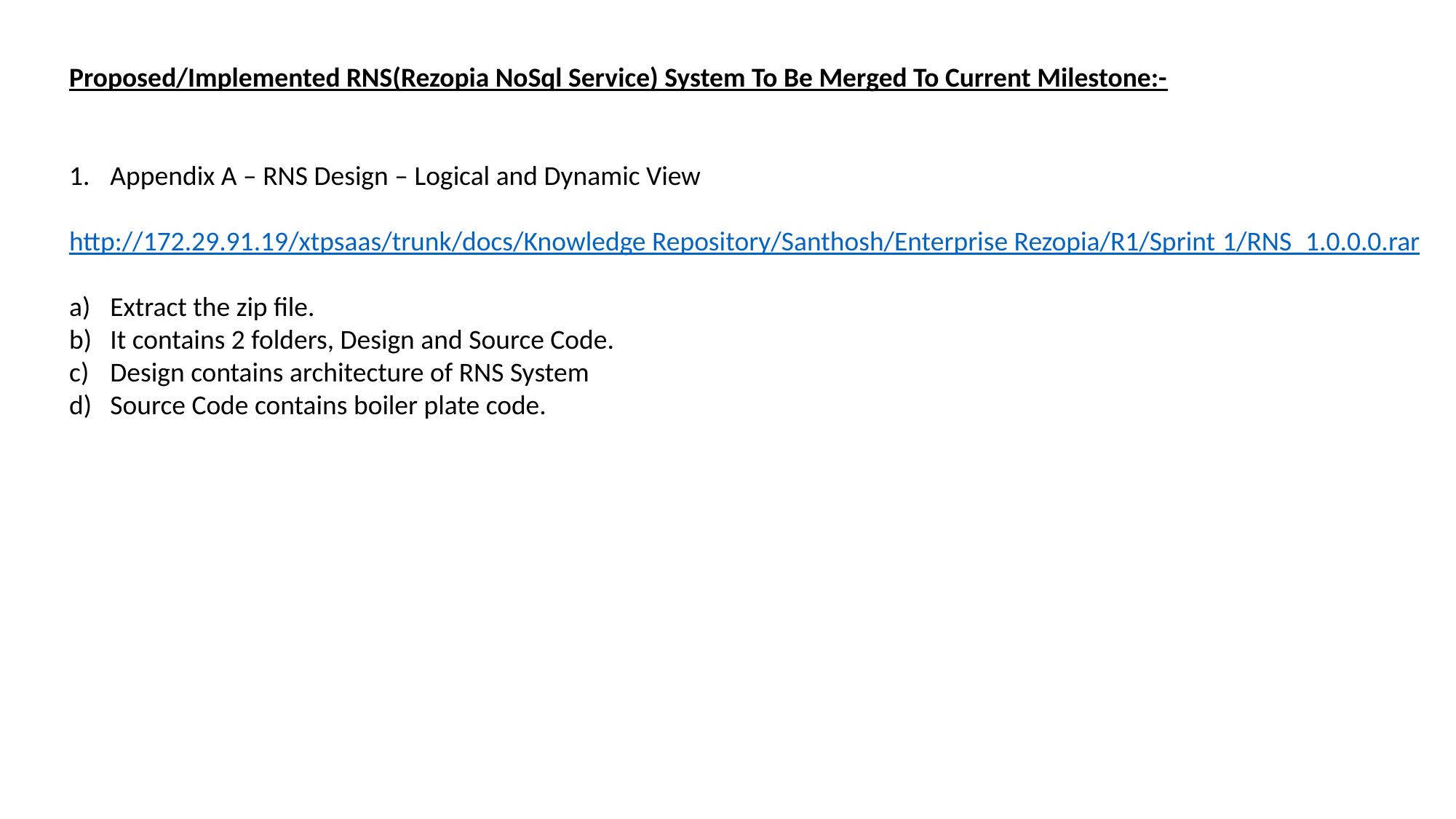

Proposed/Implemented RNS(Rezopia NoSql Service) System To Be Merged To Current Milestone:-

Appendix A – RNS Design – Logical and Dynamic View

http://172.29.91.19/xtpsaas/trunk/docs/Knowledge Repository/Santhosh/Enterprise Rezopia/R1/Sprint 1/RNS_1.0.0.0.rar

Extract the zip file.
It contains 2 folders, Design and Source Code.
Design contains architecture of RNS System
Source Code contains boiler plate code.